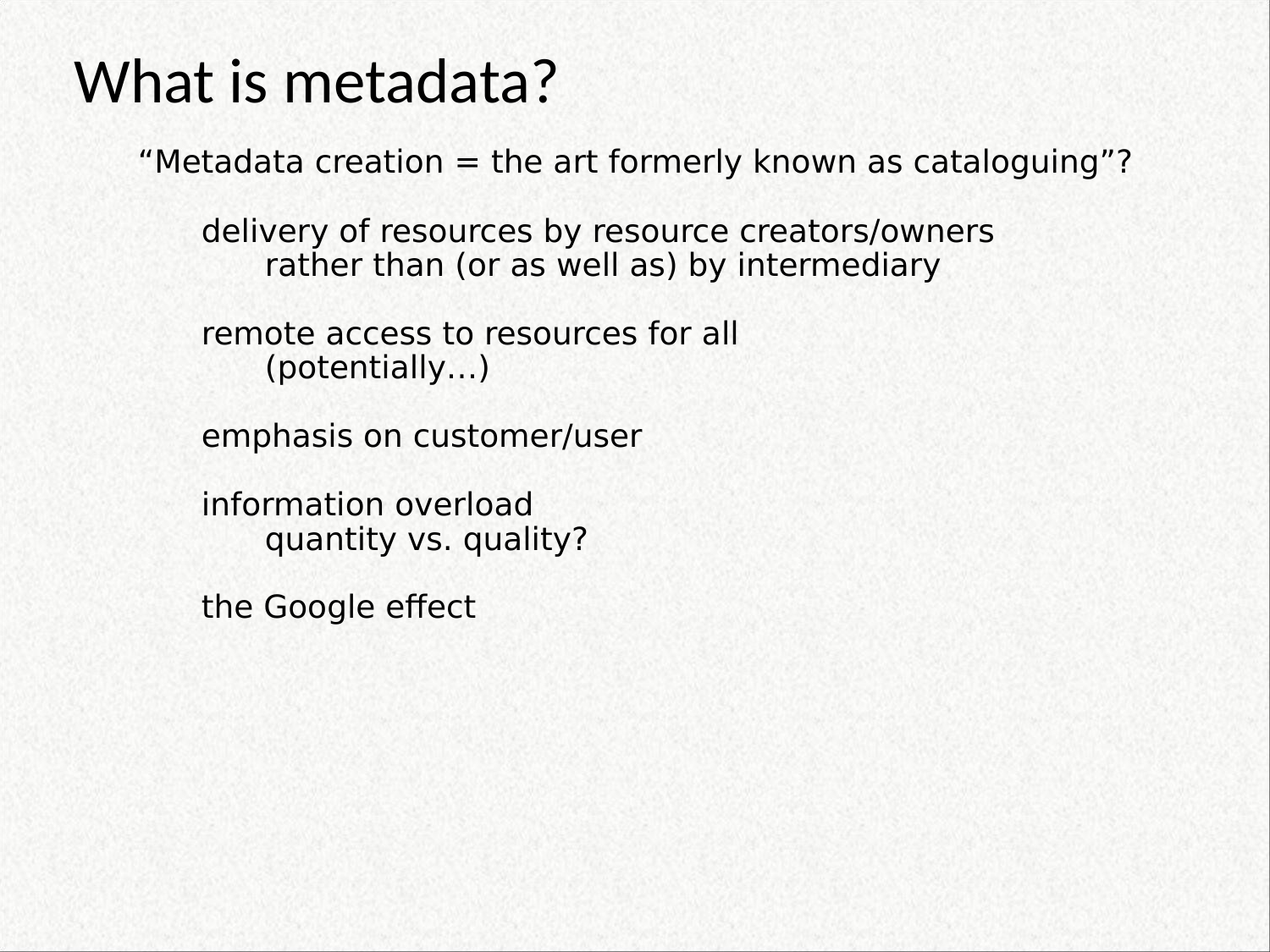

# What is metadata?
“Metadata creation = the art formerly known as cataloguing”?

delivery of resources by resource creators/owners
rather than (or as well as) by intermediary

remote access to resources for all
(potentially…)

emphasis on customer/user

information overload
quantity vs. quality?

the Google effect